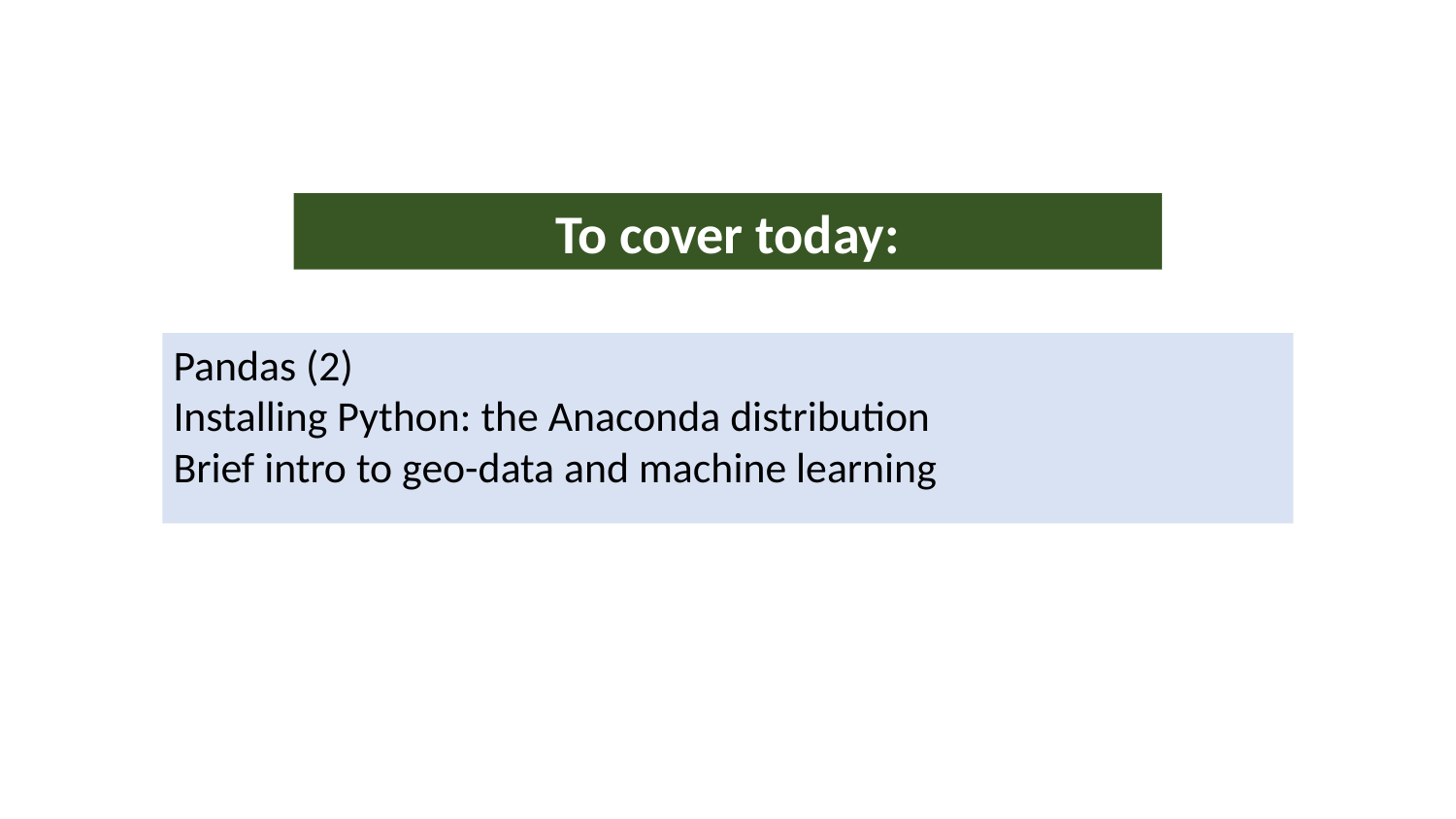

To cover today:
Pandas (2)
Installing Python: the Anaconda distribution
Brief intro to geo-data and machine learning